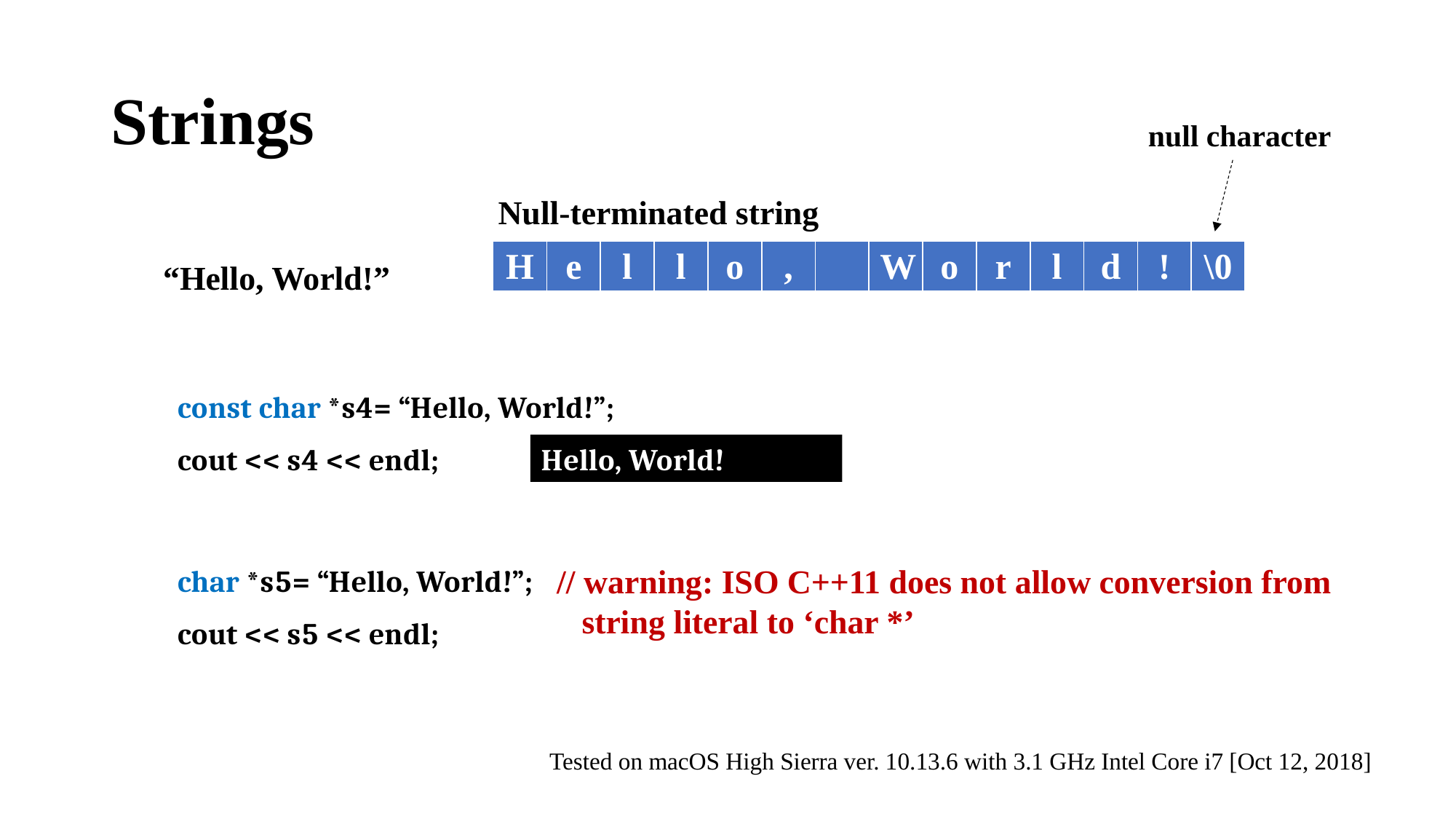

# Strings
null character
Null-terminated string
“Hello, World!”
| H | e | l | l | o | , |  | W | o | r | l | d | ! | \0 |
| --- | --- | --- | --- | --- | --- | --- | --- | --- | --- | --- | --- | --- | --- |
const char *s4= “Hello, World!”;
cout << s4 << endl;
Hello, World!
// warning: ISO C++11 does not allow conversion from
   string literal to ‘char *’
char *s5= “Hello, World!”;
cout << s5 << endl;
Tested on macOS High Sierra ver. 10.13.6 with 3.1 GHz Intel Core i7 [Oct 12, 2018]